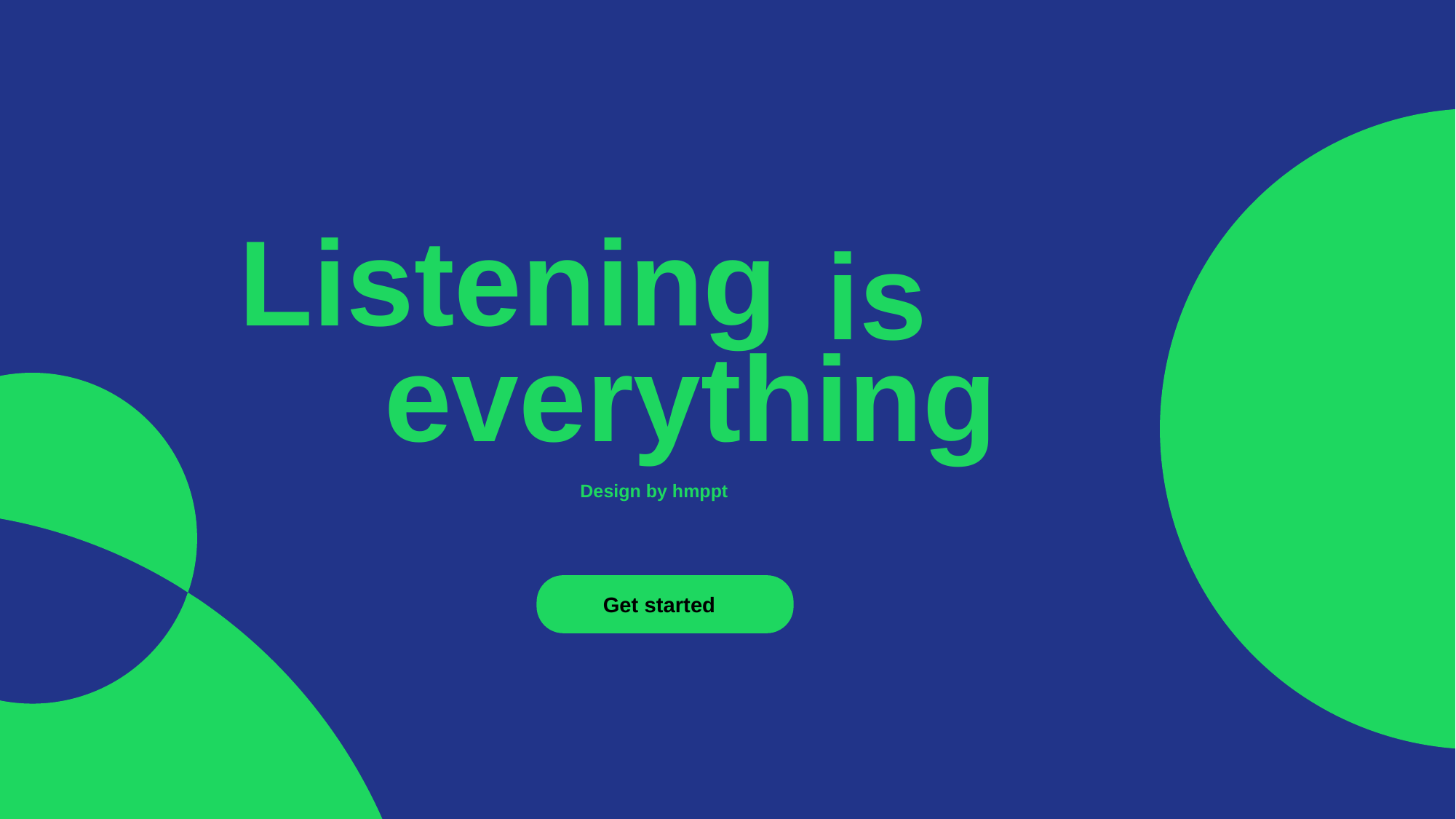

Listening
is
everything

Design by hmppt

Get started